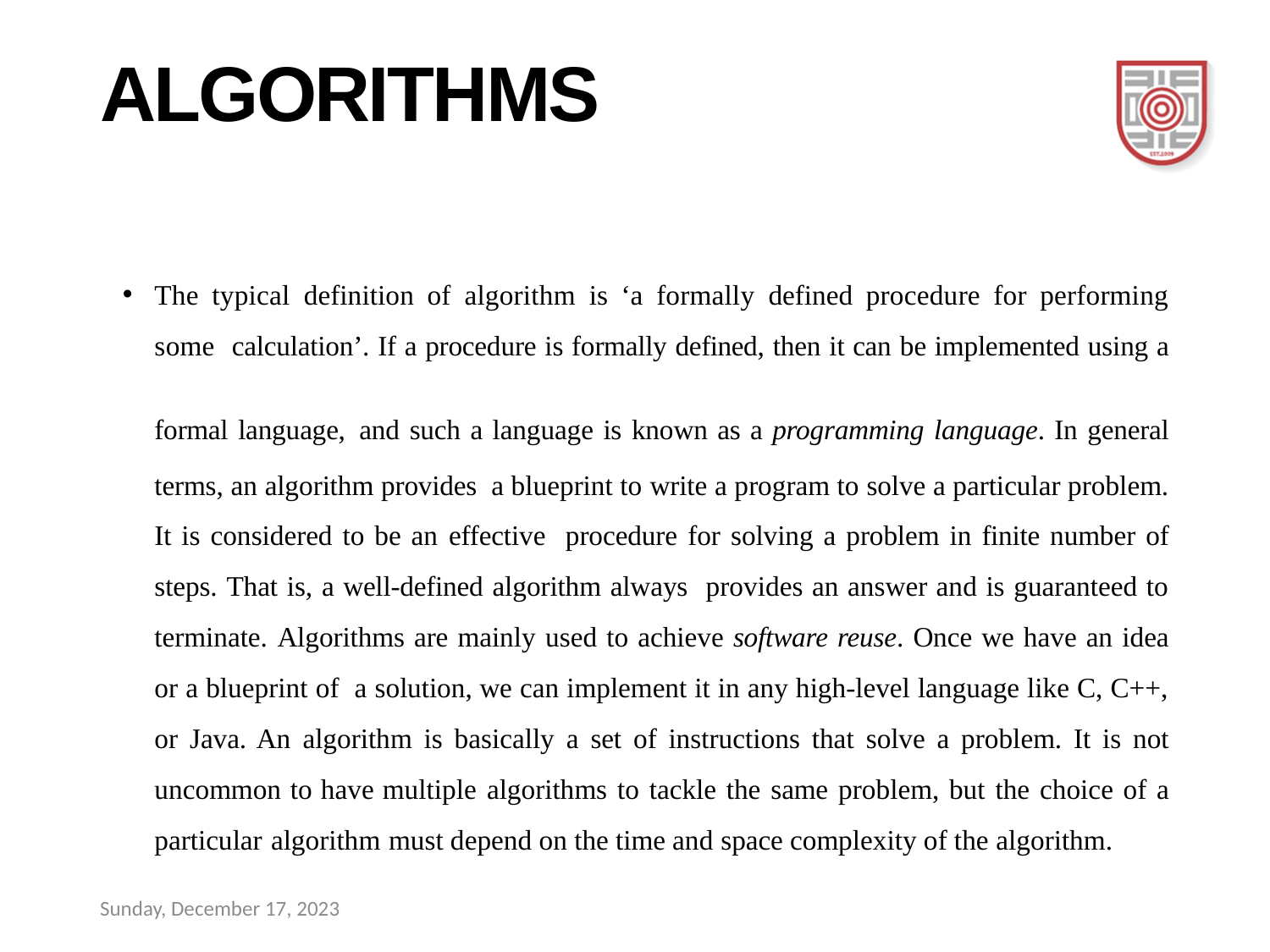

# ALGORITHMS
The typical definition of algorithm is ‘a formally defined procedure for performing some  calculation’. If a procedure is formally defined, then it can be implemented using a formal language, and such a language is known as a programming language. In general terms, an algorithm provides  a blueprint to write a program to solve a particular problem. It is considered to be an effective  procedure for solving a problem in finite number of steps. That is, a well-defined algorithm always  provides an answer and is guaranteed to terminate. Algorithms are mainly used to achieve software reuse. Once we have an idea or a blueprint of  a solution, we can implement it in any high-level language like C, C++, or Java. An algorithm is basically a set of instructions that solve a problem. It is not uncommon to have multiple algorithms to tackle the same problem, but the choice of a particular algorithm must depend on the time and space complexity of the algorithm.

Sunday, December 17, 2023